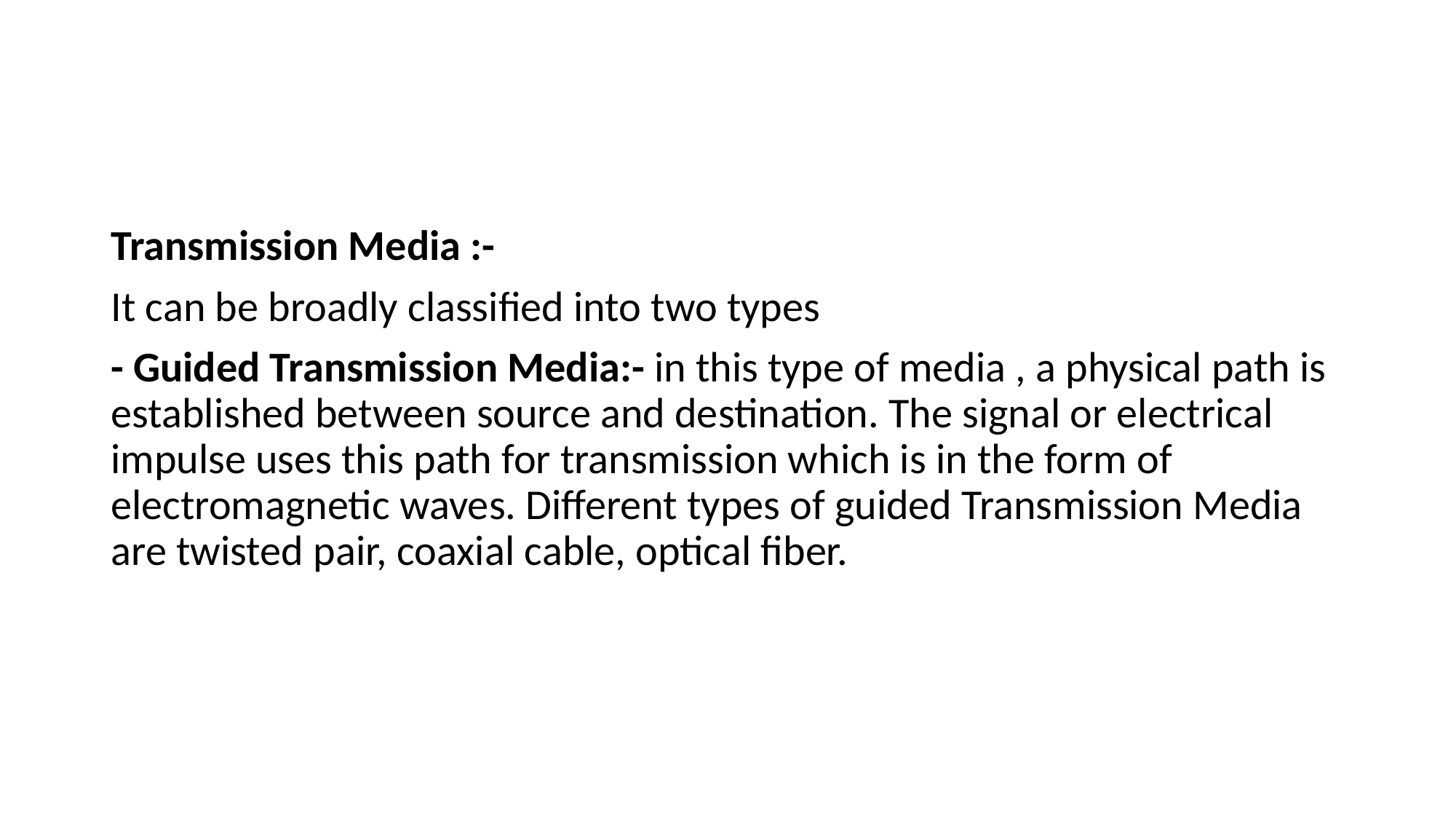

#
Transmission Media :-
It can be broadly classified into two types
- Guided Transmission Media:- in this type of media , a physical path is established between source and destination. The signal or electrical impulse uses this path for transmission which is in the form of electromagnetic waves. Different types of guided Transmission Media are twisted pair, coaxial cable, optical fiber.